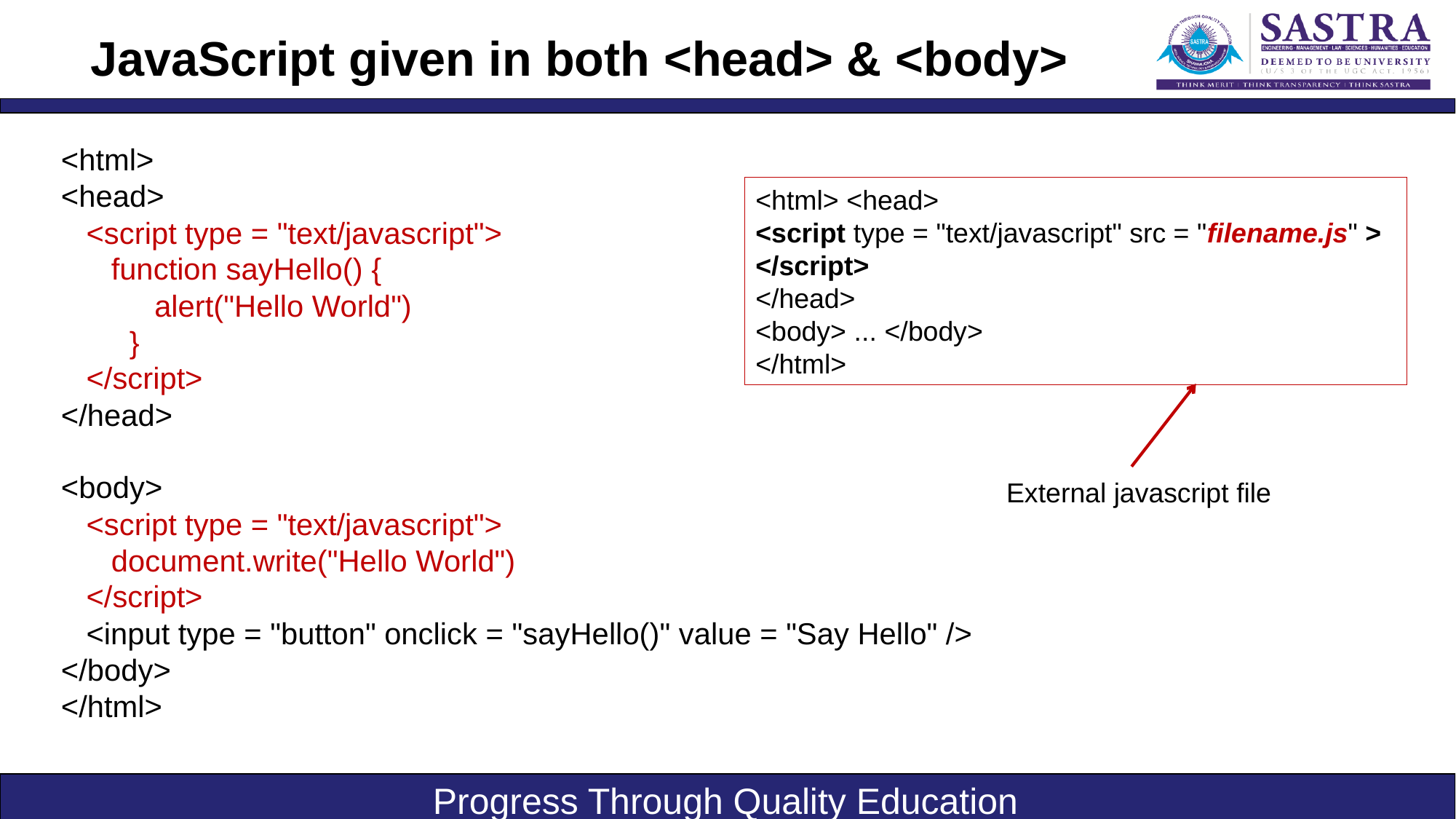

# JavaScript given in both <head> & <body>
<html>
<head>
   <script type = "text/javascript">
      function sayHello() {
	     alert("Hello World")
	  }
   </script>
</head>

<body>
   <script type = "text/javascript">
      document.write("Hello World")
   </script>
   <input type = "button" onclick = "sayHello()" value = "Say Hello" />
</body>
</html>
<html> <head>
<script type = "text/javascript" src = "filename.js" >
</script>
</head>
<body> ... </body>
</html>
External javascript file